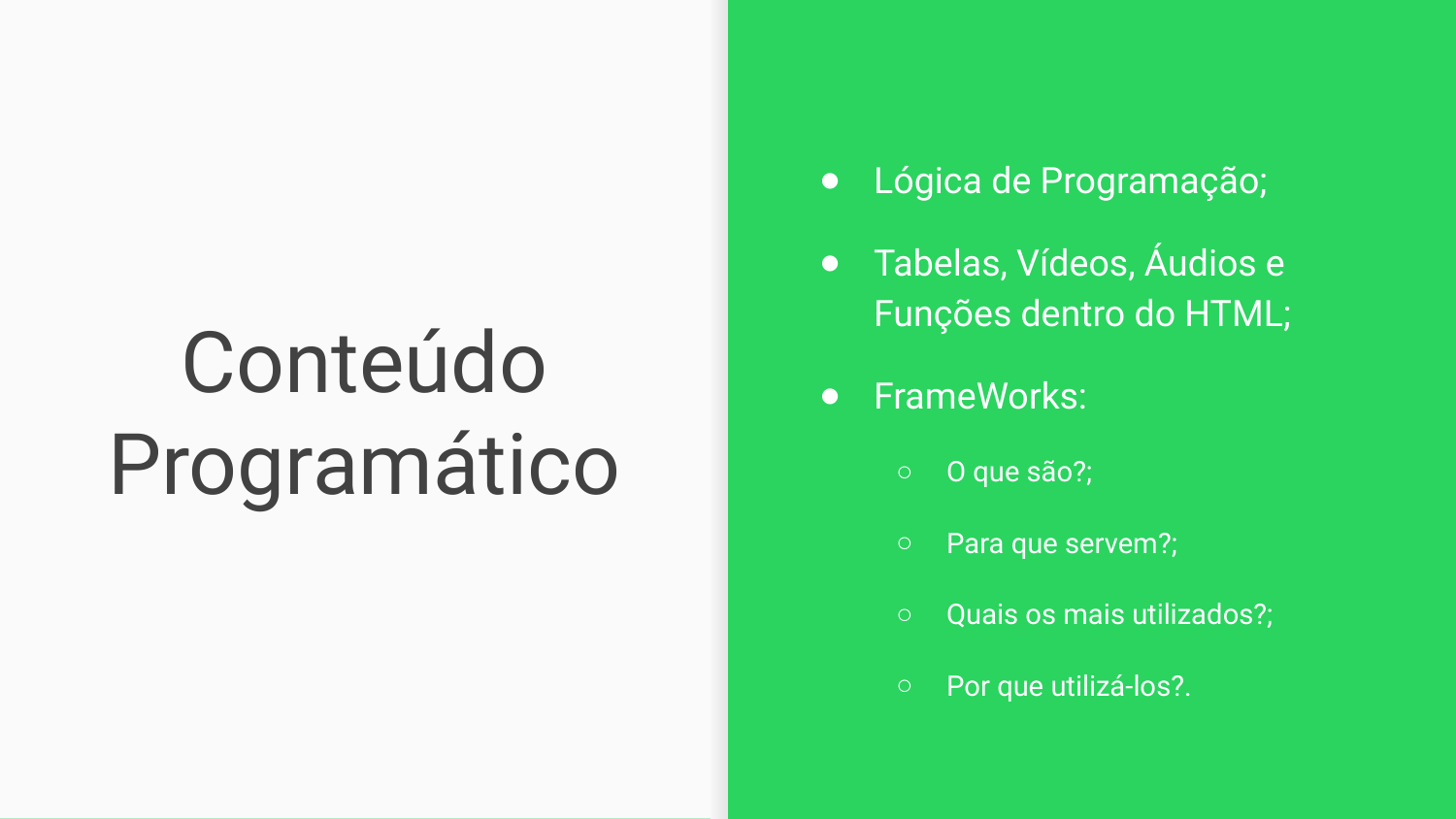

Lógica de Programação;
Tabelas, Vídeos, Áudios e Funções dentro do HTML;
FrameWorks:
O que são?;
Para que servem?;
Quais os mais utilizados?;
Por que utilizá-los?.
# Conteúdo Programático